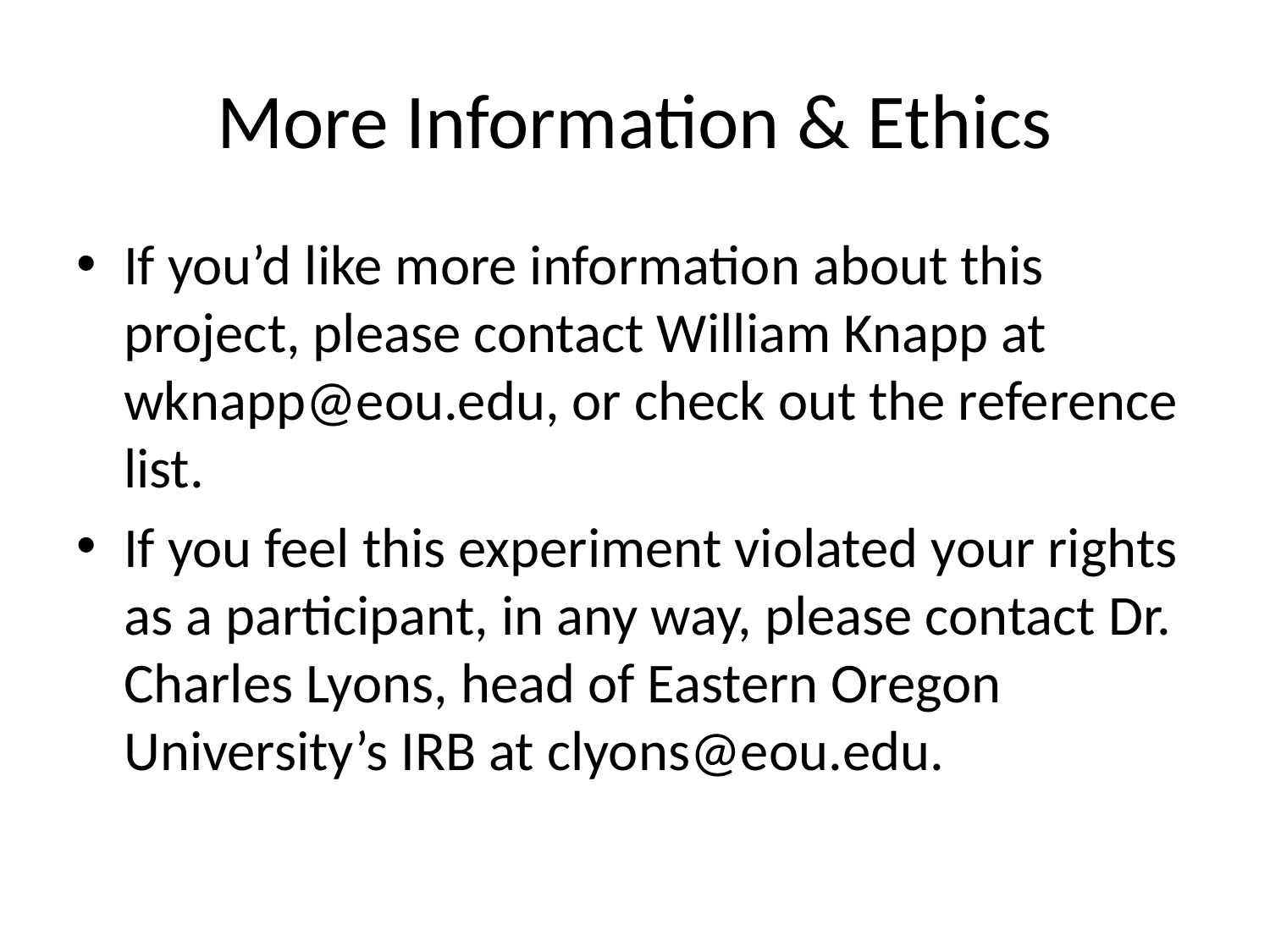

# More Information & Ethics
If you’d like more information about this project, please contact William Knapp at wknapp@eou.edu, or check out the reference list.
If you feel this experiment violated your rights as a participant, in any way, please contact Dr. Charles Lyons, head of Eastern Oregon University’s IRB at clyons@eou.edu.